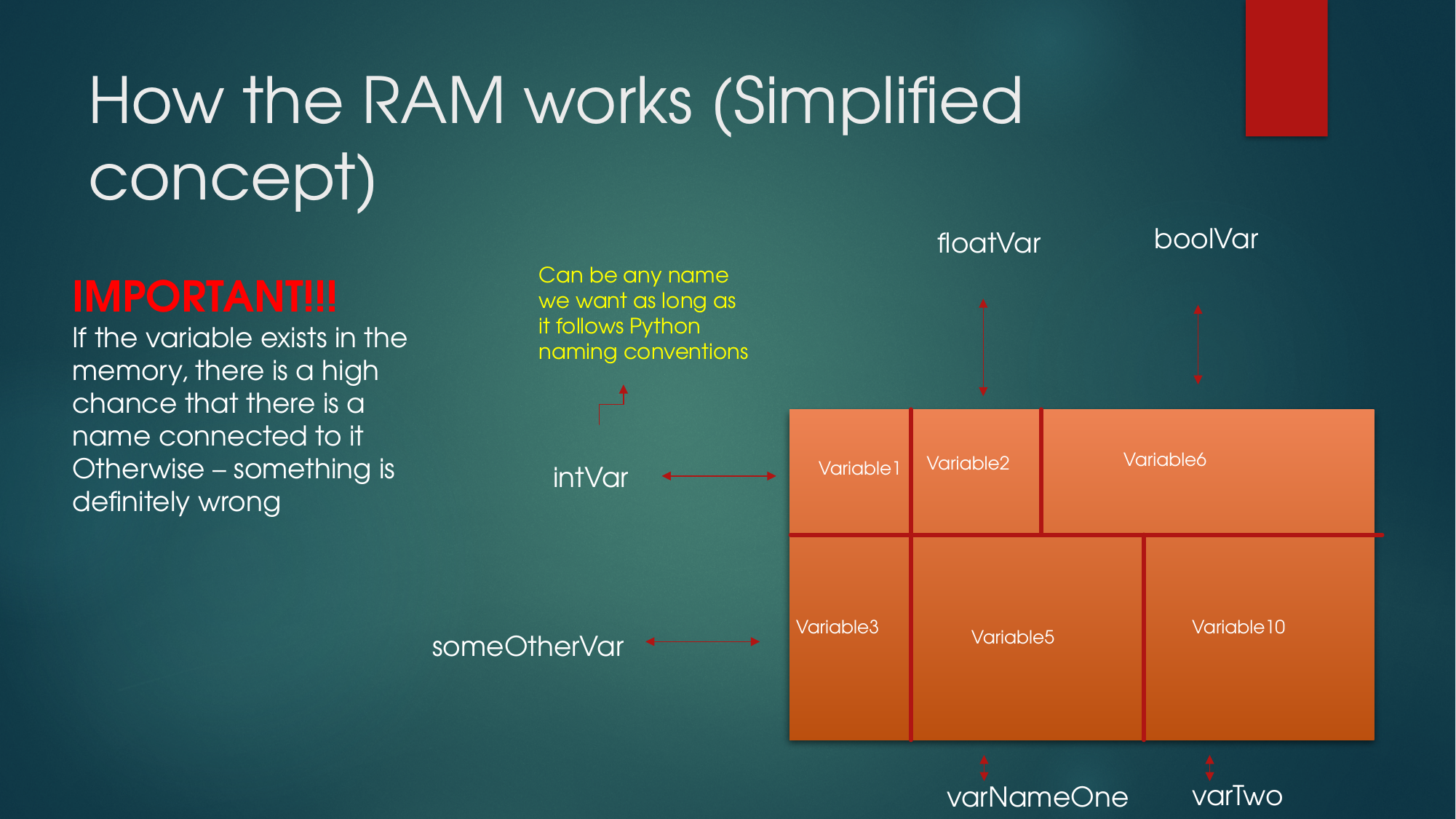

# How the RAM works (Simplified concept)
boolVar
floatVar
Can be any name we want as long as it follows Python naming conventions
IMPORTANT!!!
If the variable exists in the memory, there is a high chance that there is a name connected to it
Otherwise – something is definitely wrong

Variable6
Variable2
Variable1
intVar
Variable10
Variable3
Variable5
someOtherVar
varTwo
varNameOne